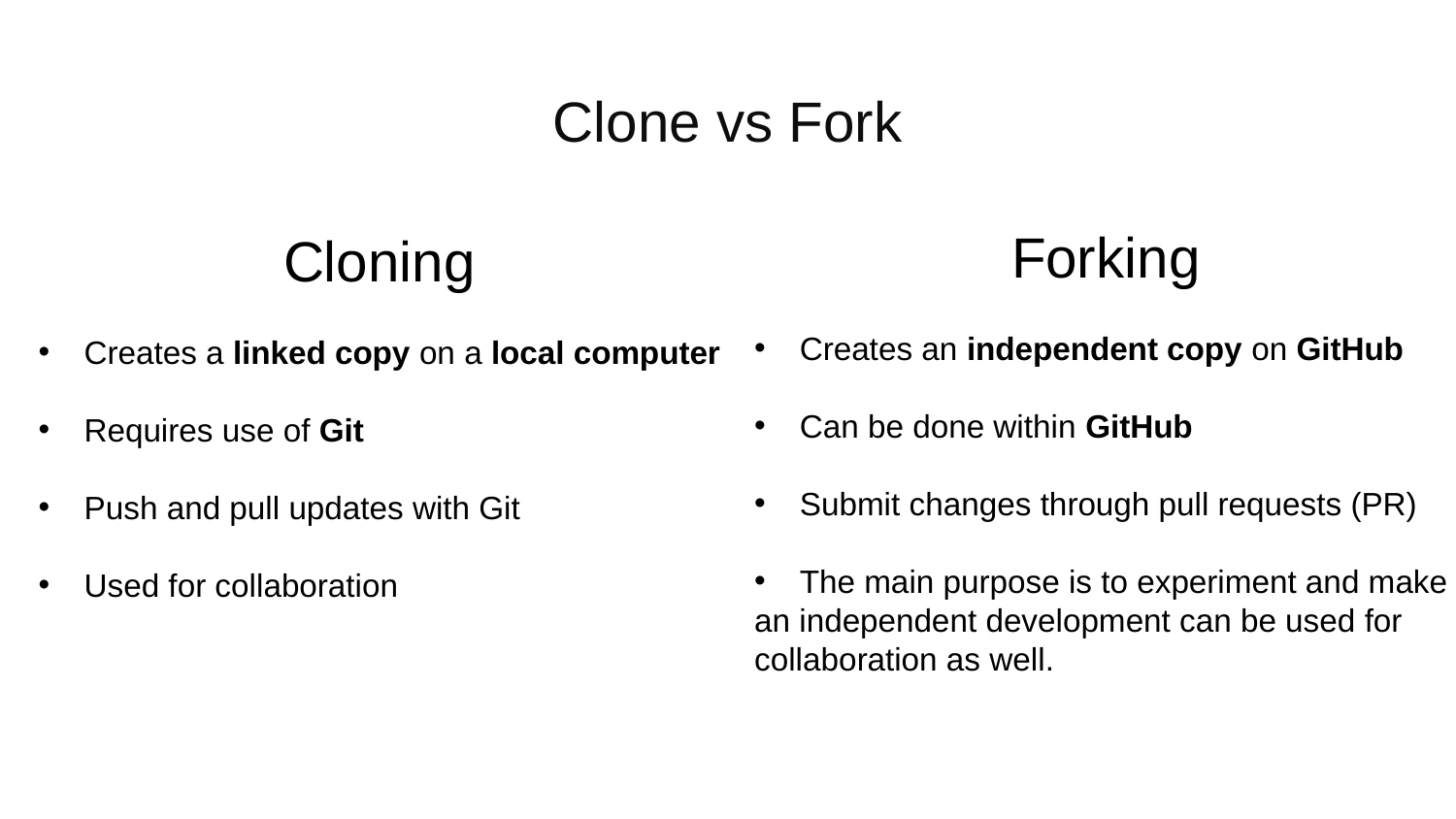

# Clone vs Fork
Forking

Creates an independent copy on GitHub

Can be done within GitHub

Submit changes through pull requests (PR)

The main purpose is to experiment and make
an independent development can be used for
collaboration as well.
Cloning

Creates a linked copy on a local computer

Requires use of Git

Push and pull updates with Git

Used for collaboration